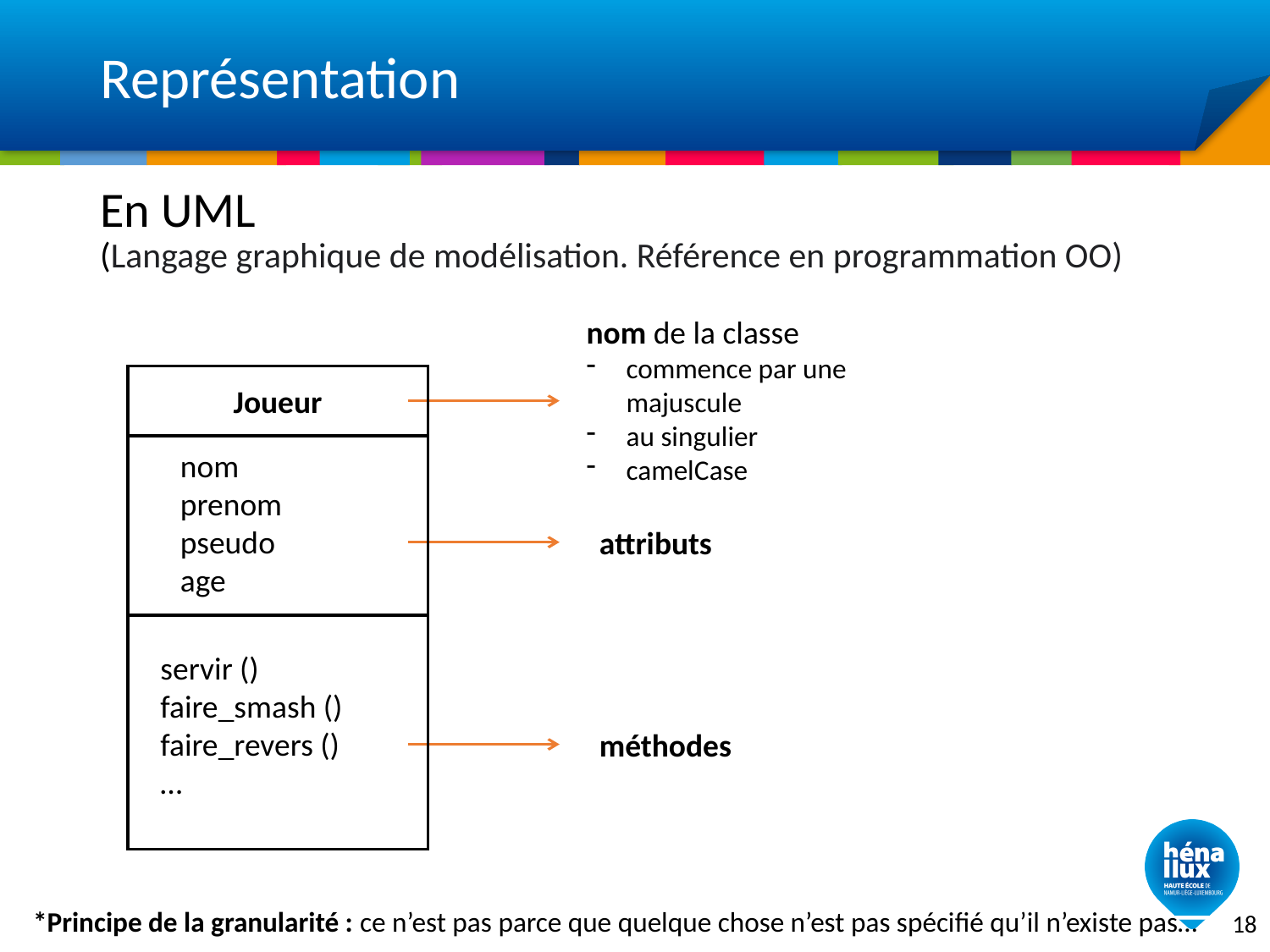

# Représentation
En UML
(Langage graphique de modélisation. Référence en programmation OO)
nom de la classe
commence par une majuscule
au singulier
camelCase

Joueur

nom
prenom
pseudo
age

attributs

servir ()
faire_smash ()
faire_revers ()
…
méthodes
*Principe de la granularité : ce n’est pas parce que quelque chose n’est pas spécifié qu’il n’existe pas…
18